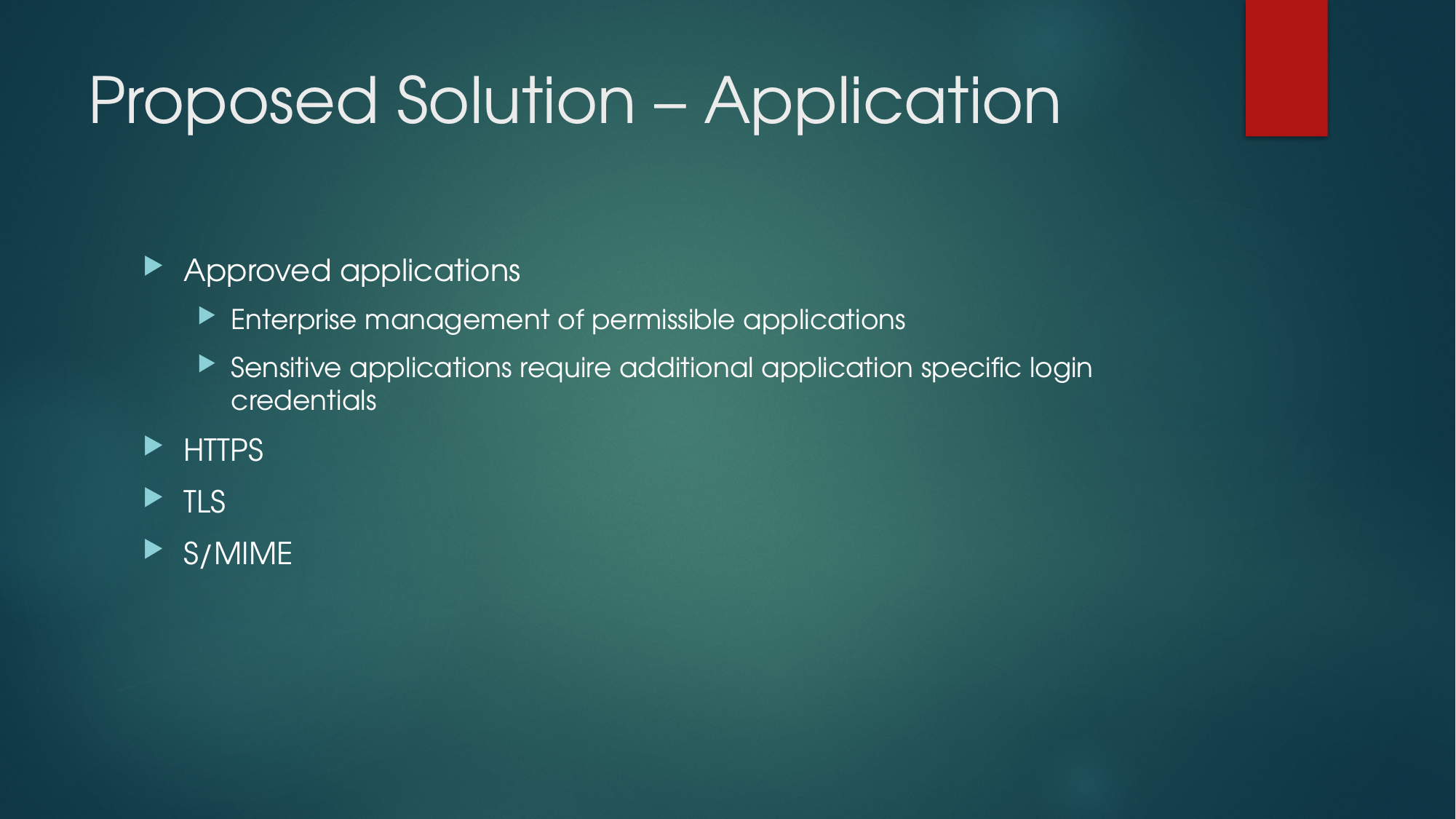

# Proposed Solution – Application
Approved applications
Enterprise management of permissible applications
Sensitive applications require additional application specific login credentials
HTTPS
TLS
S/MIME